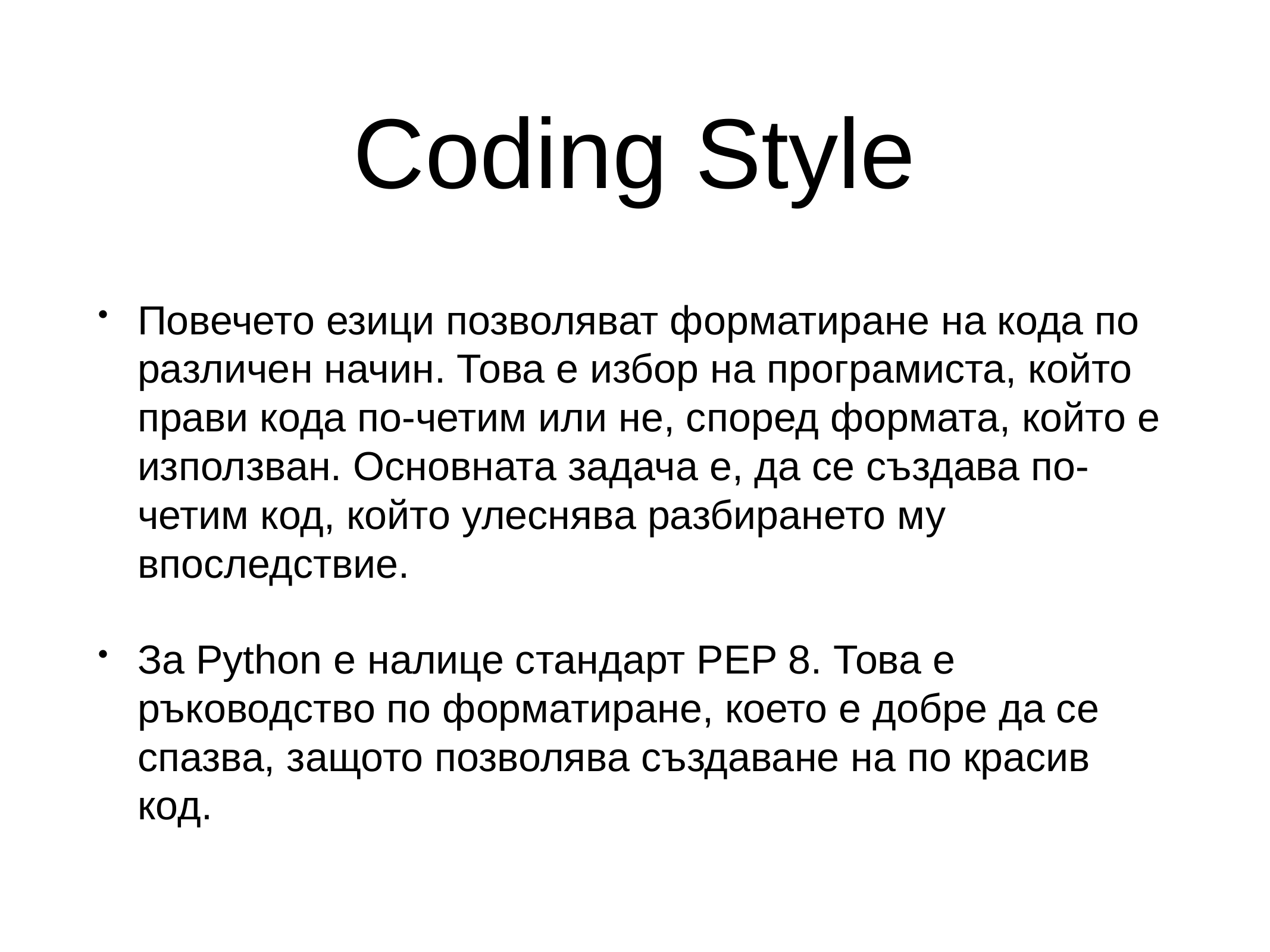

# Coding Style
Повечето езици позволяват форматиране на кода по различен начин. Това е избор на програмиста, който прави кода по-четим или не, според формата, който е използван. Основната задача е, да се създава по-четим код, който улеснява разбирането му впоследствие.
За Python е налице стандарт PEP 8. Това е ръководство по форматиране, което е добре да се спазва, защото позволява създаване на по красив код.